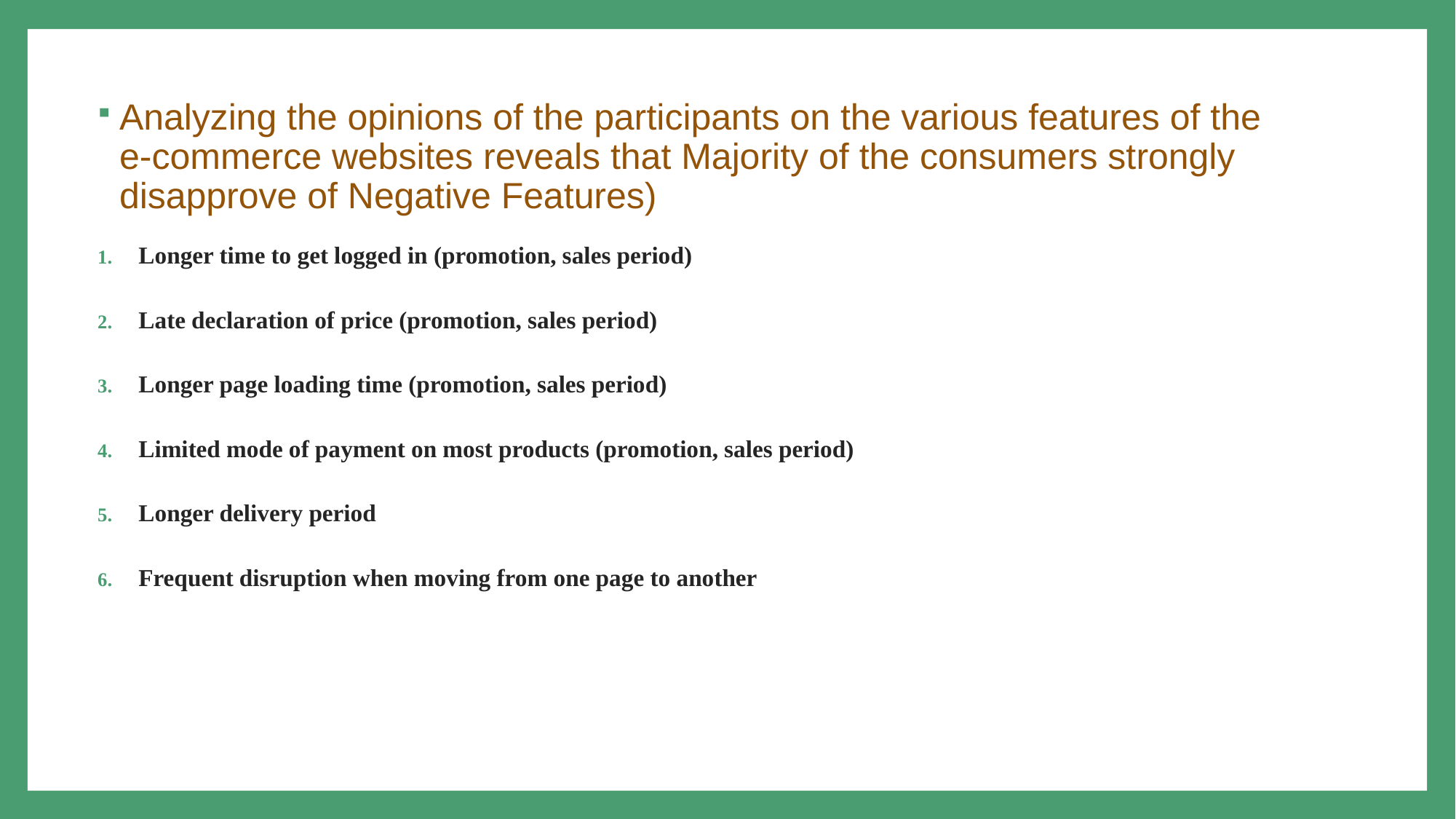

Analyzing the opinions of the participants on the various features of the e-commerce websites reveals that Majority of the consumers strongly disapprove of Negative Features)
Longer time to get logged in (promotion, sales period)
Late declaration of price (promotion, sales period)
Longer page loading time (promotion, sales period)
Limited mode of payment on most products (promotion, sales period)
Longer delivery period
Frequent disruption when moving from one page to another